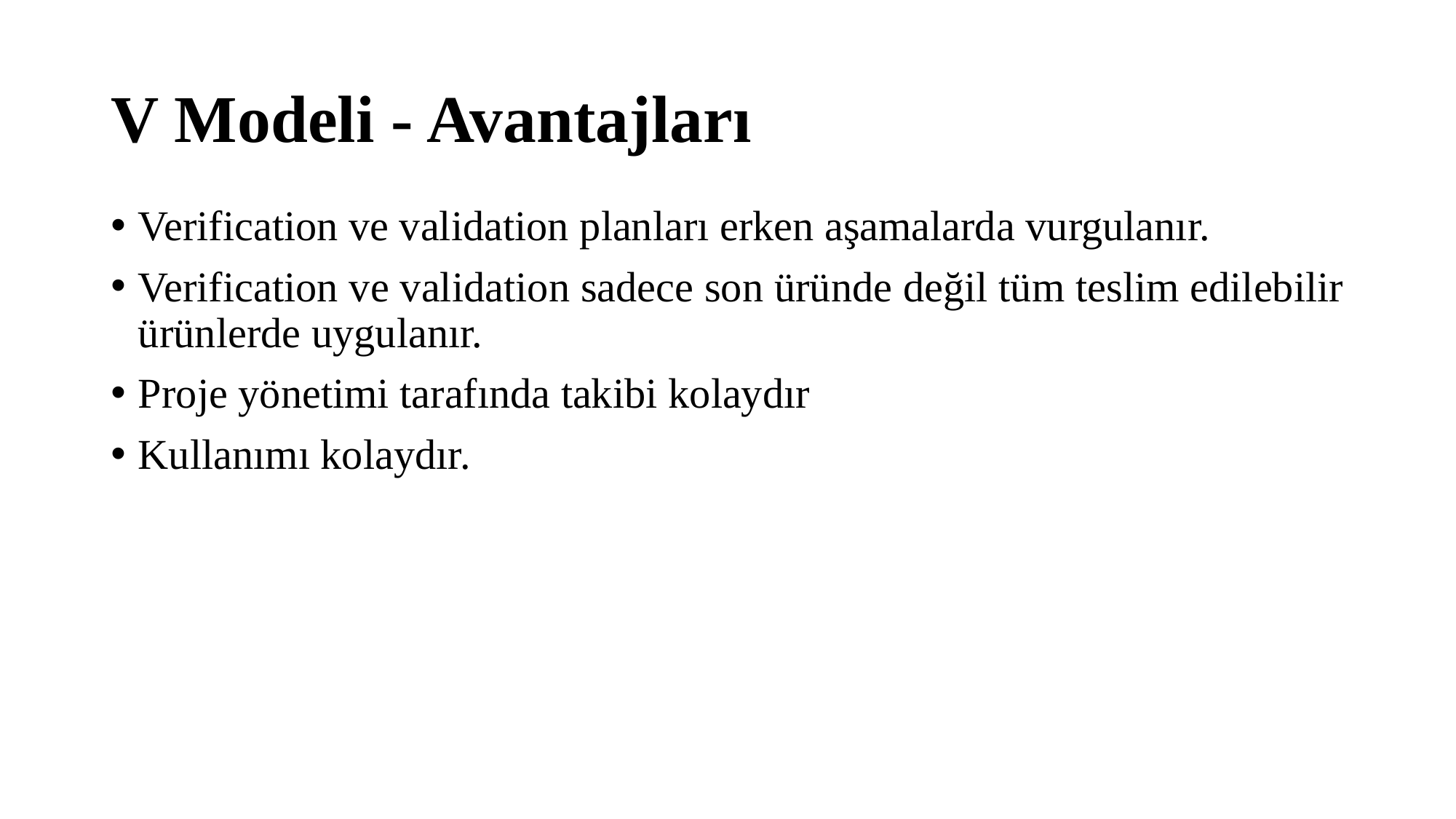

# V Modeli - Avantajları
Verification ve validation planları erken aşamalarda vurgulanır.
Verification ve validation sadece son üründe değil tüm teslim edilebilir ürünlerde uygulanır.
Proje yönetimi tarafında takibi kolaydır
Kullanımı kolaydır.